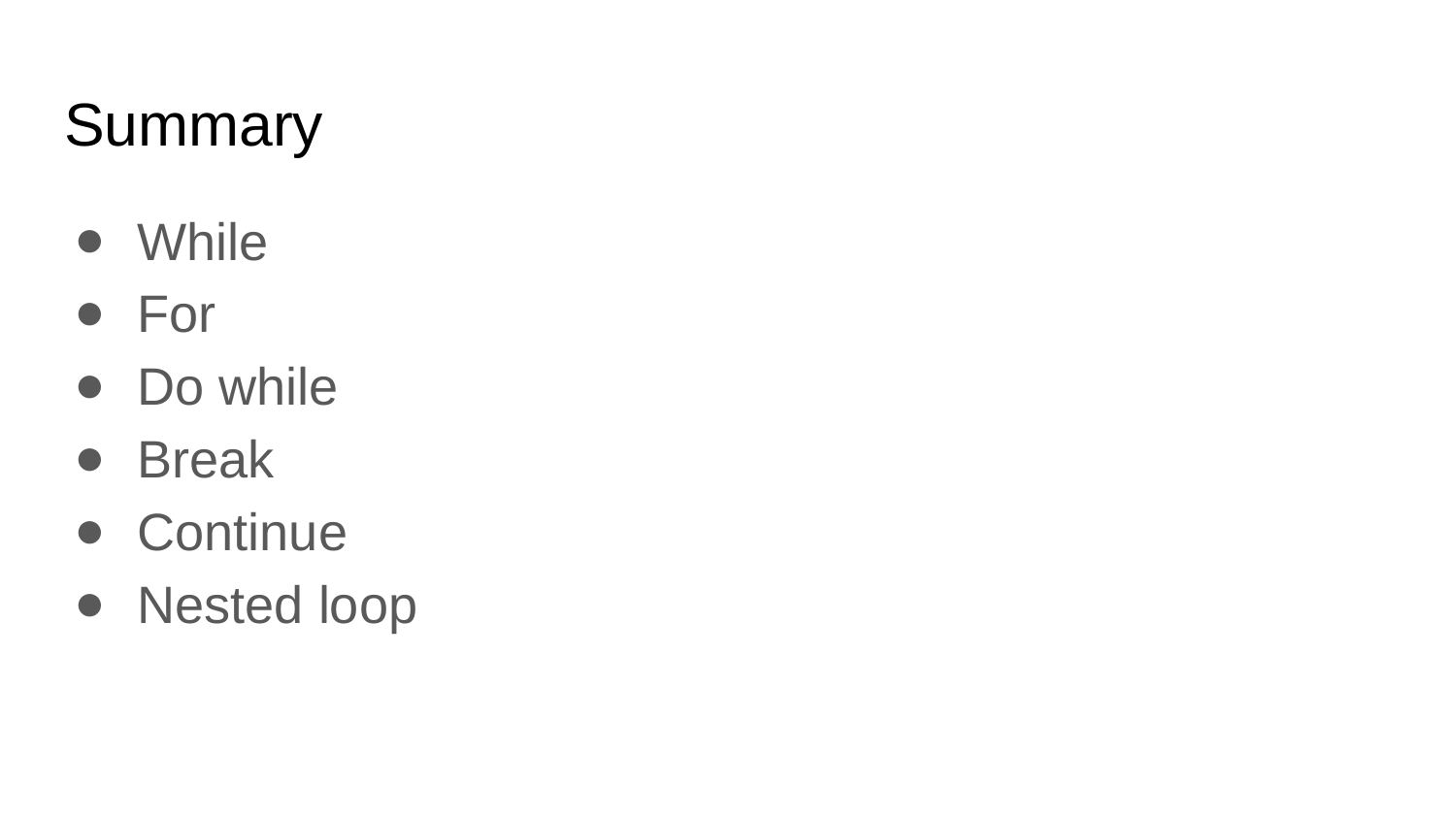

# Summary
While
For
Do while
Break
Continue
Nested loop